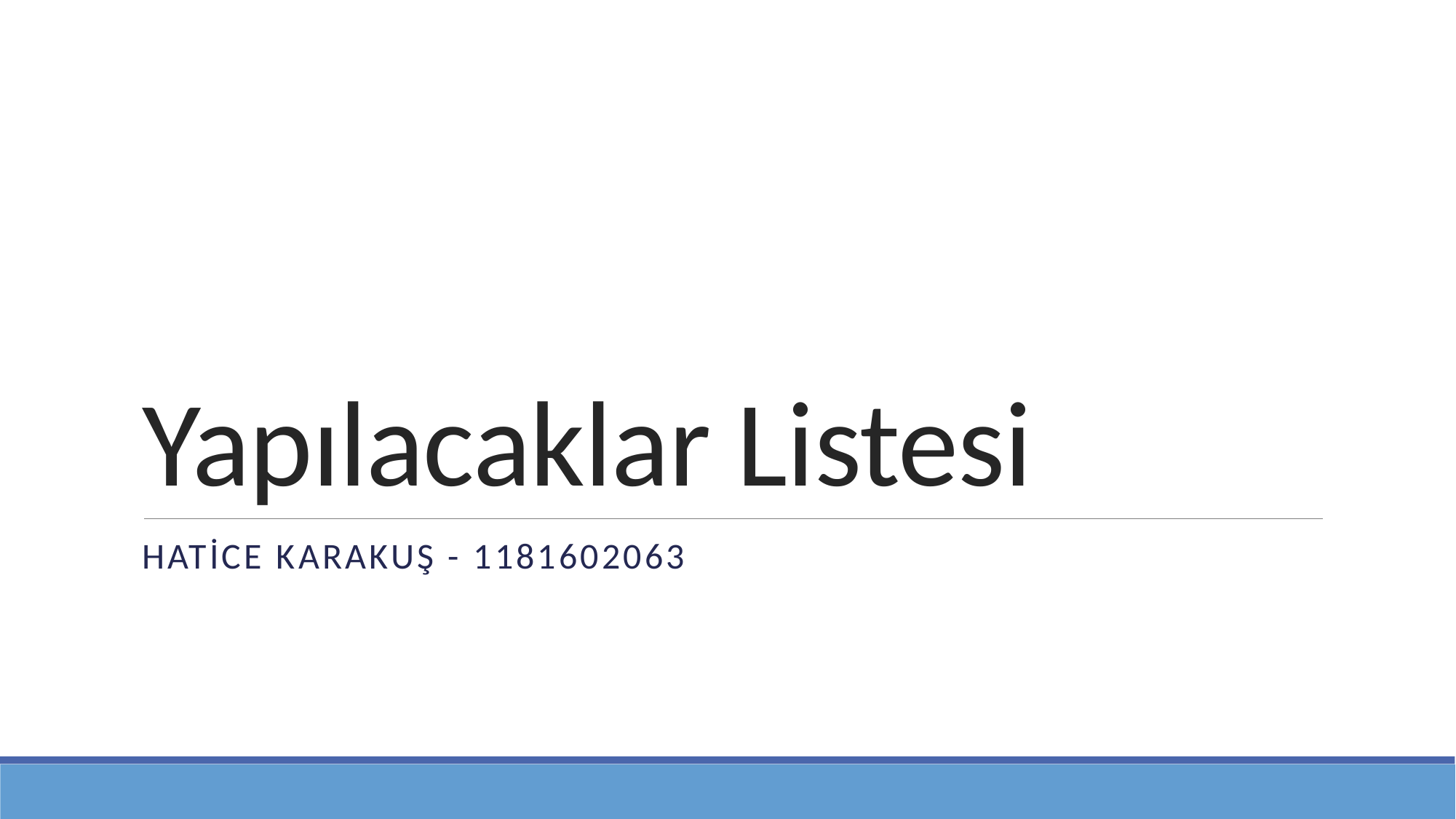

# Yapılacaklar Listesi
Hatice karakuş - 1181602063